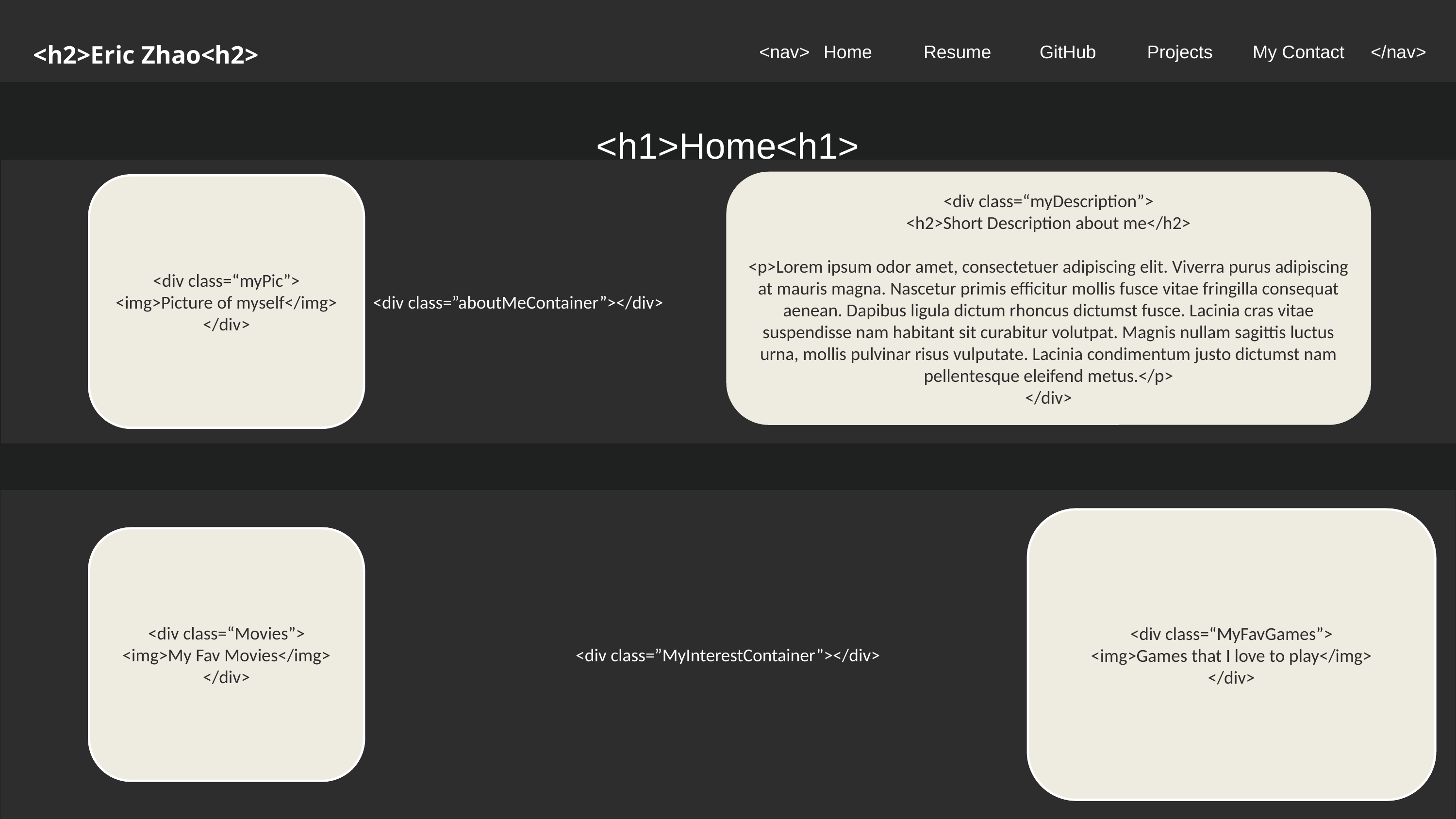

<h2>Eric Zhao<h2>
<nav>
Home
</nav>
Resume
GitHub
Projects
My Contact
<h1>Home<h1>
<div class=”aboutMeContainer”></div>
<div class=“myDescription”>
<h2>Short Description about me</h2>

<p>Lorem ipsum odor amet, consectetuer adipiscing elit. Viverra purus adipiscing at mauris magna. Nascetur primis efficitur mollis fusce vitae fringilla consequat aenean. Dapibus ligula dictum rhoncus dictumst fusce. Lacinia cras vitae suspendisse nam habitant sit curabitur volutpat. Magnis nullam sagittis luctus urna, mollis pulvinar risus vulputate. Lacinia condimentum justo dictumst nam pellentesque eleifend metus.</p>
</div>
<div class=“myPic”>
<img>Picture of myself</img>
</div>
<div class=”MyInterestContainer”></div>
<div class=“MyFavGames”>
<img>Games that I love to play</img>
</div>
<div class=“Movies”>
<img>My Fav Movies</img>
</div>